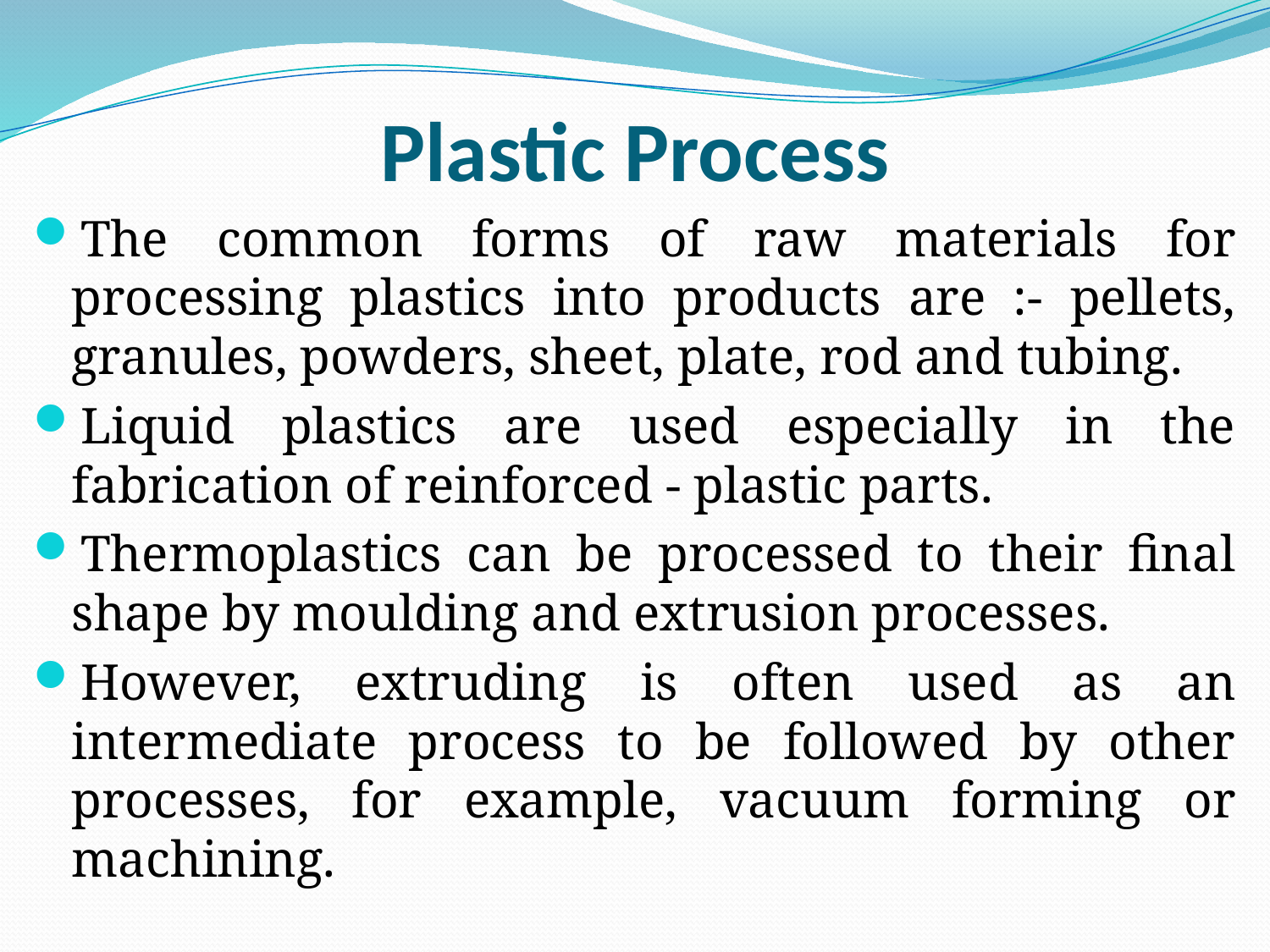

# Plastic Process
The common forms of raw materials for processing plastics into products are :- pellets, granules, powders, sheet, plate, rod and tubing.
Liquid plastics are used especially in the fabrication of reinforced - plastic parts.
Thermoplastics can be processed to their final shape by moulding and extrusion processes.
However, extruding is often used as an intermediate process to be followed by other processes, for example, vacuum forming or machining.